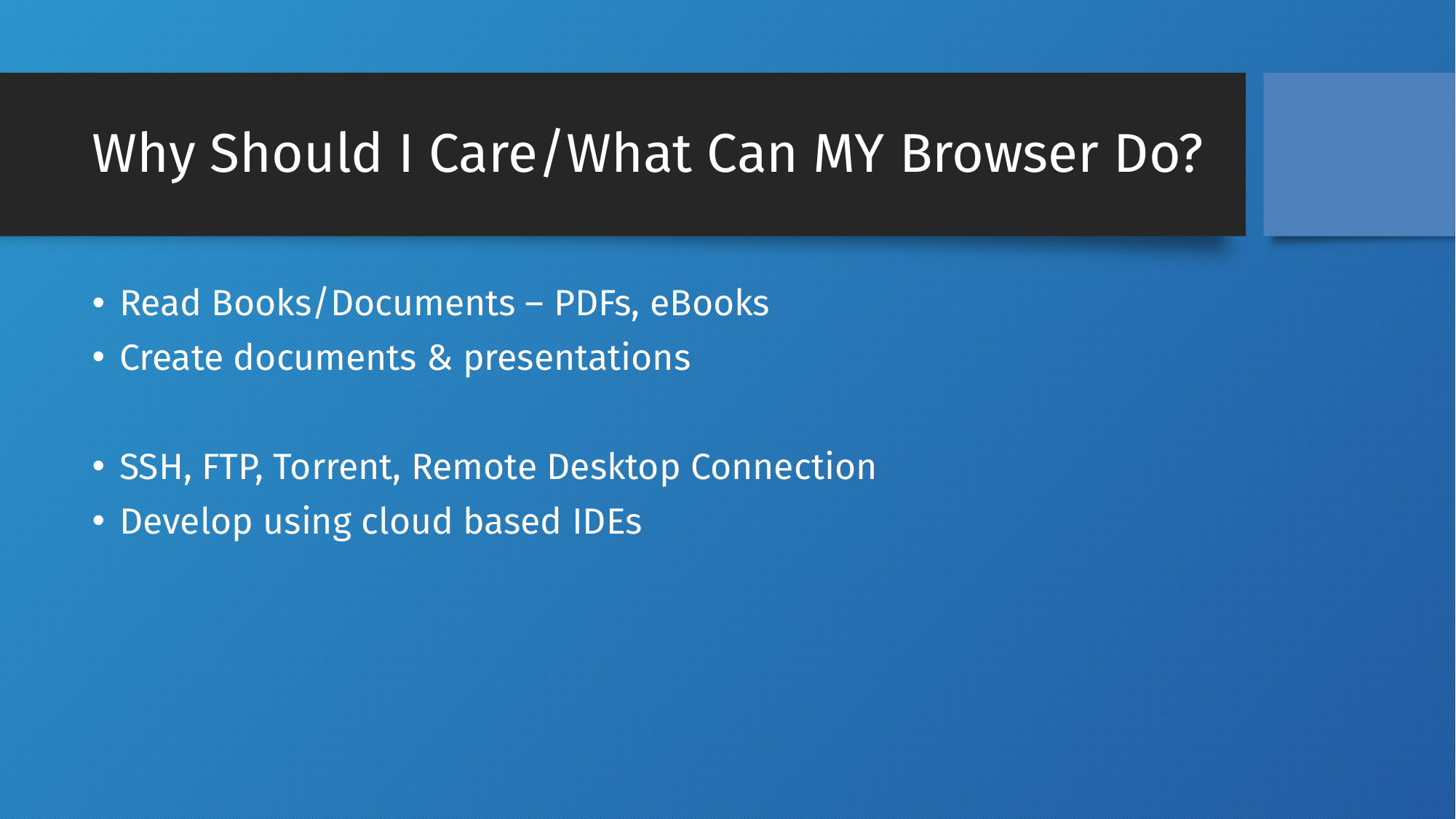

# Why Should I Care/What Can MY Browser Do?
Read Books/Documents – PDFs, eBooks
Create documents & presentations

SSH, FTP, Torrent, Remote Desktop Connection
Develop using cloud based IDEs